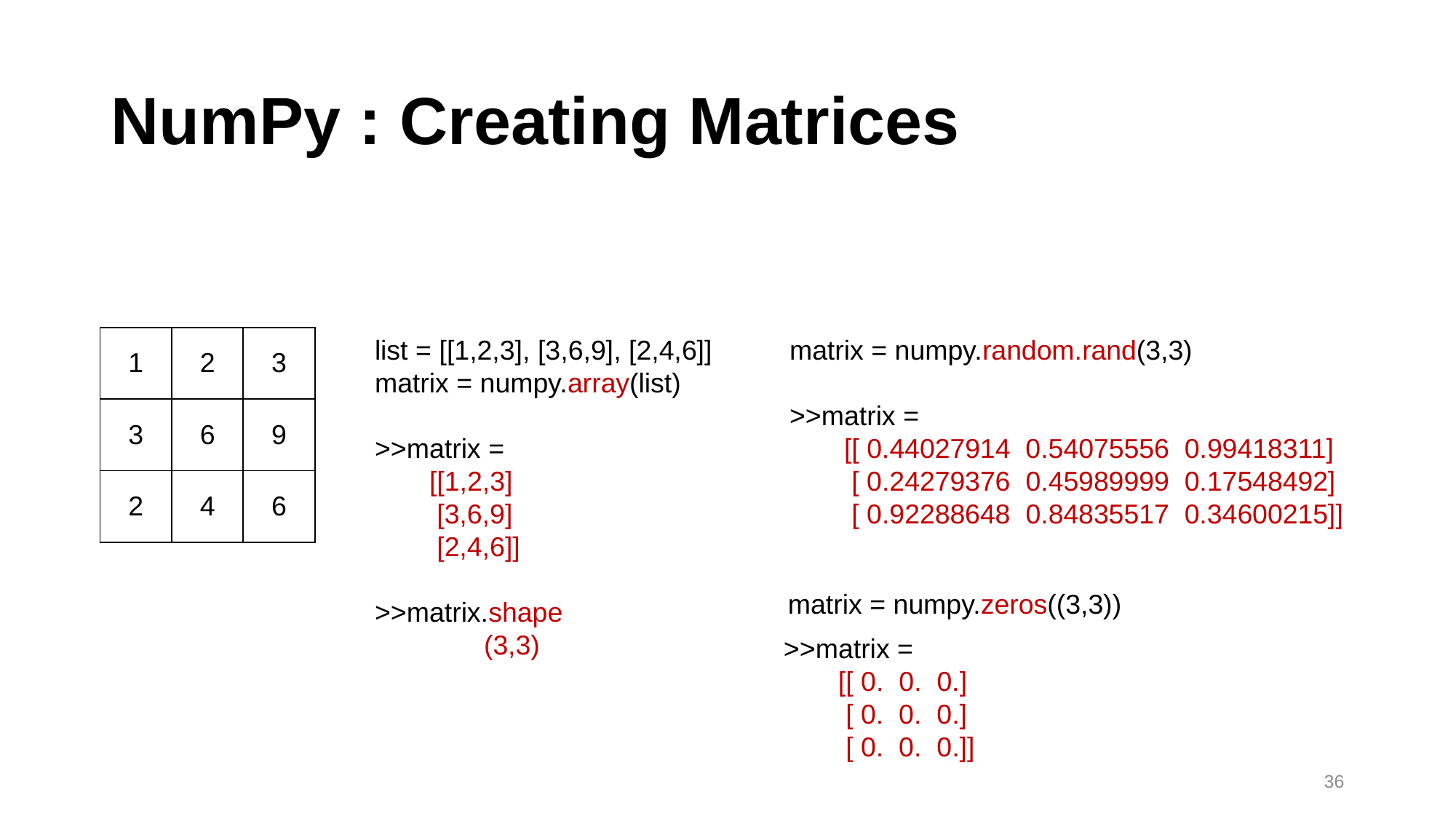

# NumPy : Creating Matrices
| 1 | 2 | 3 |
| --- | --- | --- |
| 3 | 6 | 9 |
| 2 | 4 | 6 |
list = [[1,2,3], [3,6,9], [2,4,6]]
matrix = numpy.array(list)

>>matrix =
[[1,2,3]
 [3,6,9]
 [2,4,6]]

>>matrix.shape
	(3,3)
matrix = numpy.random.rand(3,3)

>>matrix =
[[ 0.44027914  0.54075556  0.99418311]
 [ 0.24279376  0.45989999  0.17548492]
 [ 0.92288648  0.84835517  0.34600215]]
matrix = numpy.zeros((3,3))
>>matrix =
[[ 0.  0.  0.]
 [ 0.  0.  0.]
 [ 0.  0.  0.]]
36